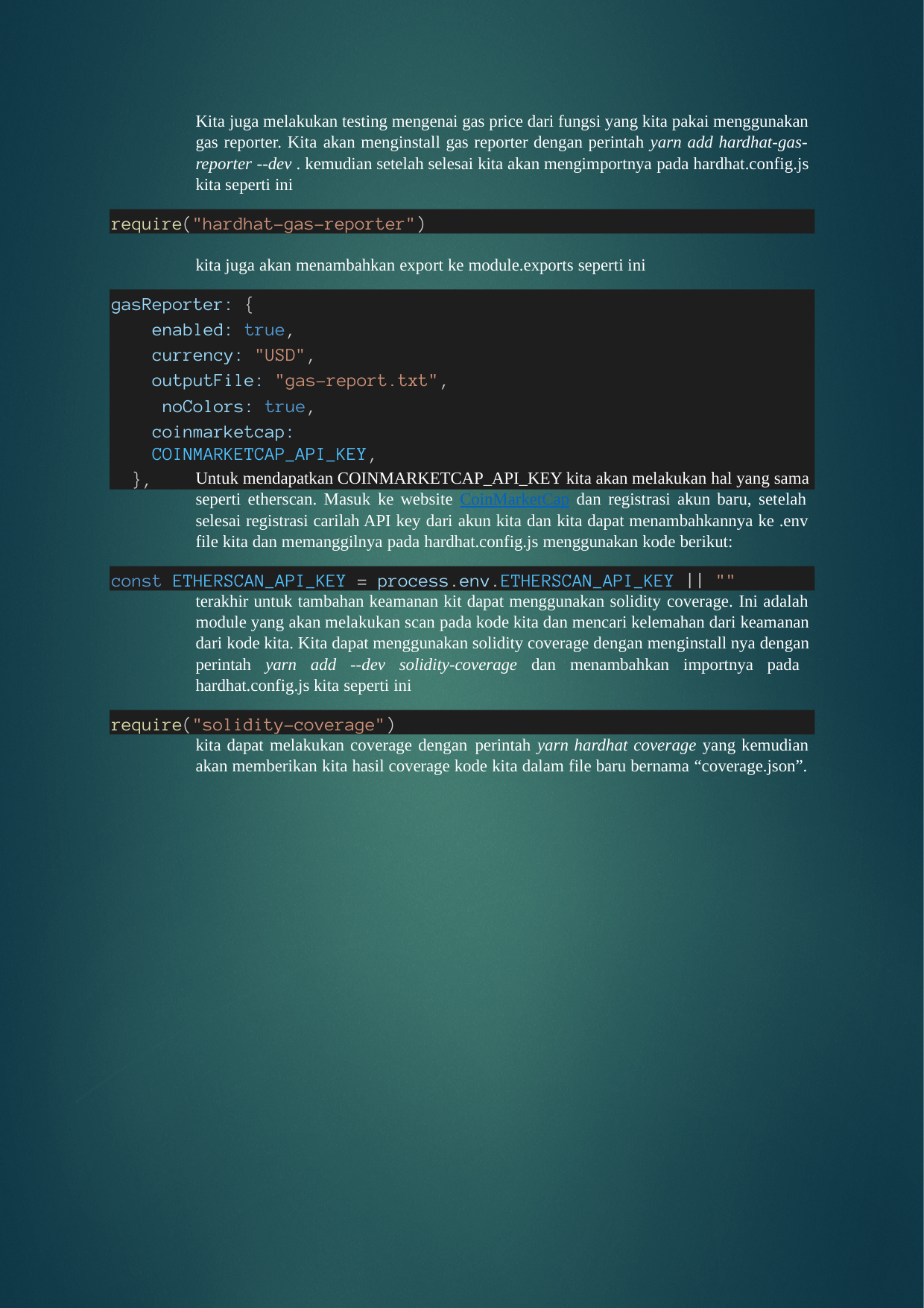

Kita juga melakukan testing mengenai gas price dari fungsi yang kita pakai menggunakan  gas reporter. Kita akan menginstall gas reporter dengan perintah yarn add hardhat-gas-  reporter --dev . kemudian setelah selesai kita akan mengimportnya pada hardhat.config.js  kita seperti ini
require("hardhat-gas-reporter")
kita juga akan menambahkan export ke module.exports seperti ini
gasReporter: {
enabled: true,  currency: "USD",
outputFile: "gas-report.txt",  noColors: true,
coinmarketcap: COINMARKETCAP_API_KEY,
},
Untuk mendapatkan COINMARKETCAP_API_KEY kita akan melakukan hal yang sama  seperti etherscan. Masuk ke website CoinMarketCap dan registrasi akun baru, setelah  selesai registrasi carilah API key dari akun kita dan kita dapat menambahkannya ke .env  file kita dan memanggilnya pada hardhat.config.js menggunakan kode berikut:
const ETHERSCAN_API_KEY = process.env.ETHERSCAN_API_KEY || ""
terakhir untuk tambahan keamanan kit dapat menggunakan solidity coverage. Ini adalah  module yang akan melakukan scan pada kode kita dan mencari kelemahan dari keamanan  dari kode kita. Kita dapat menggunakan solidity coverage dengan menginstall nya dengan  perintah yarn add --dev solidity-coverage dan menambahkan importnya pada  hardhat.config.js kita seperti ini
require("solidity-coverage")
kita dapat melakukan coverage dengan perintah yarn hardhat coverage yang kemudian  akan memberikan kita hasil coverage kode kita dalam file baru bernama “coverage.json”.